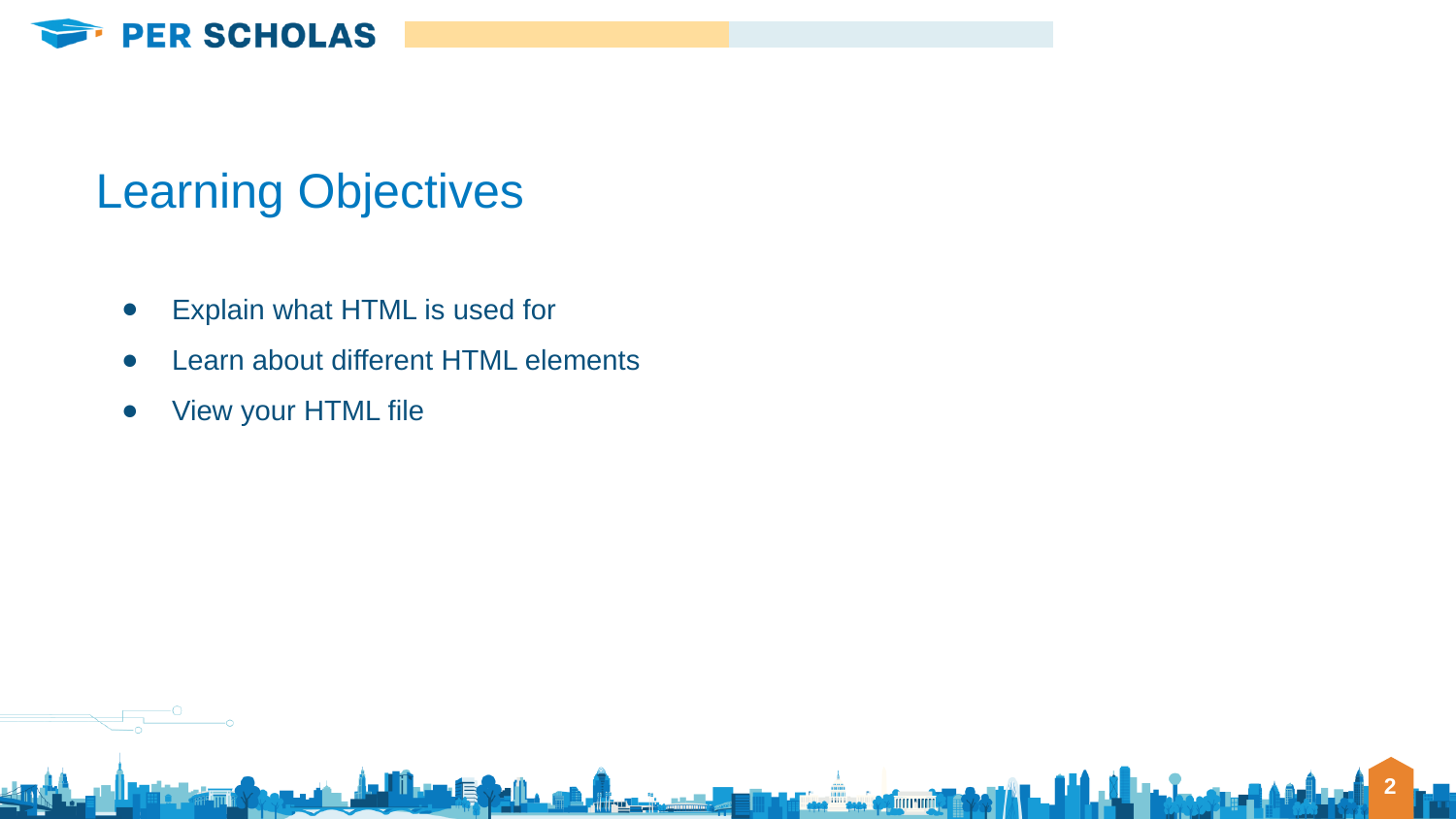

# Learning Objectives
Explain what HTML is used for
Learn about different HTML elements
View your HTML file
2